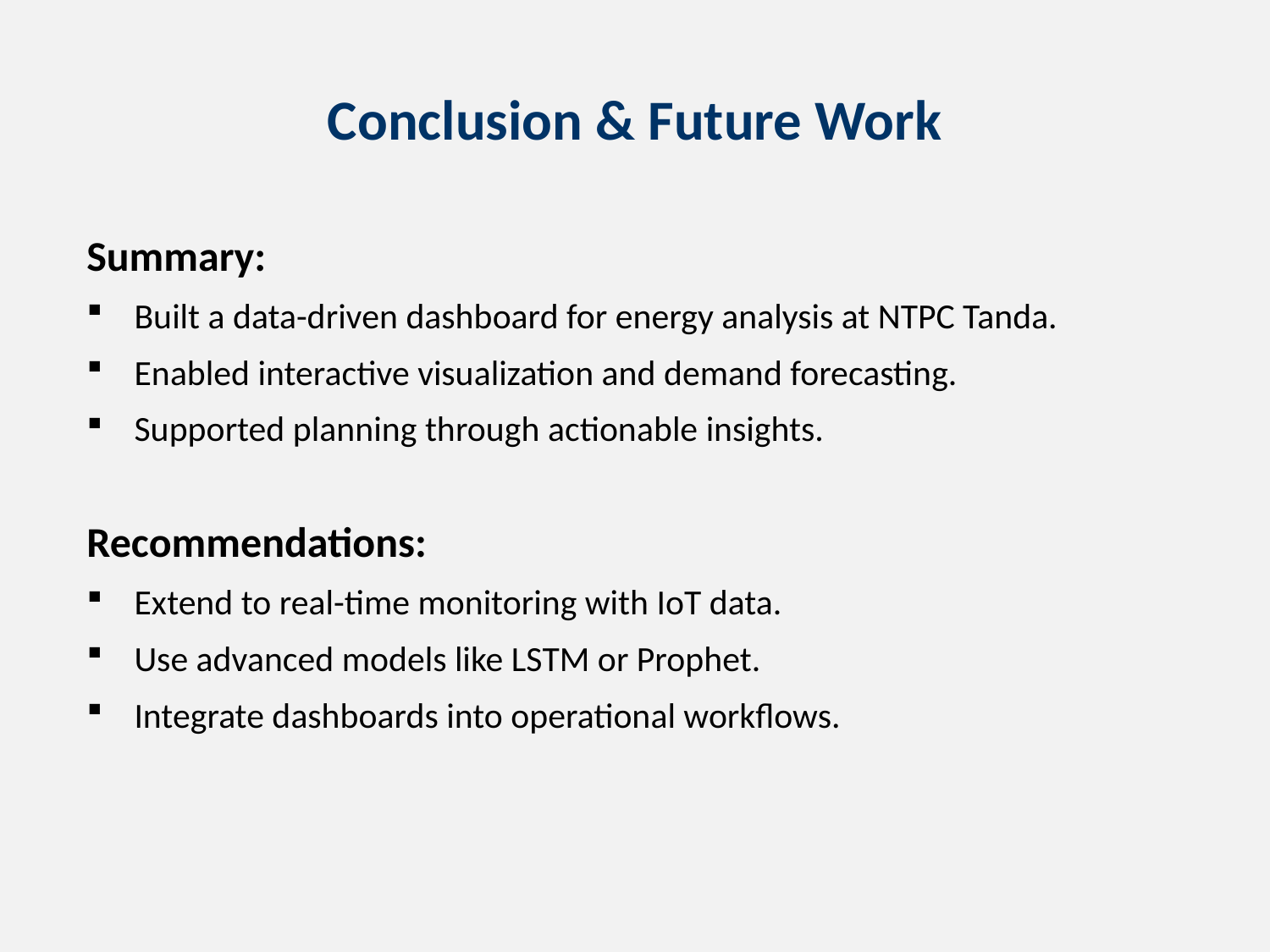

# Conclusion & Future Work
Summary:
Built a data-driven dashboard for energy analysis at NTPC Tanda.
Enabled interactive visualization and demand forecasting.
Supported planning through actionable insights.

Recommendations:
Extend to real-time monitoring with IoT data.
Use advanced models like LSTM or Prophet.
Integrate dashboards into operational workflows.